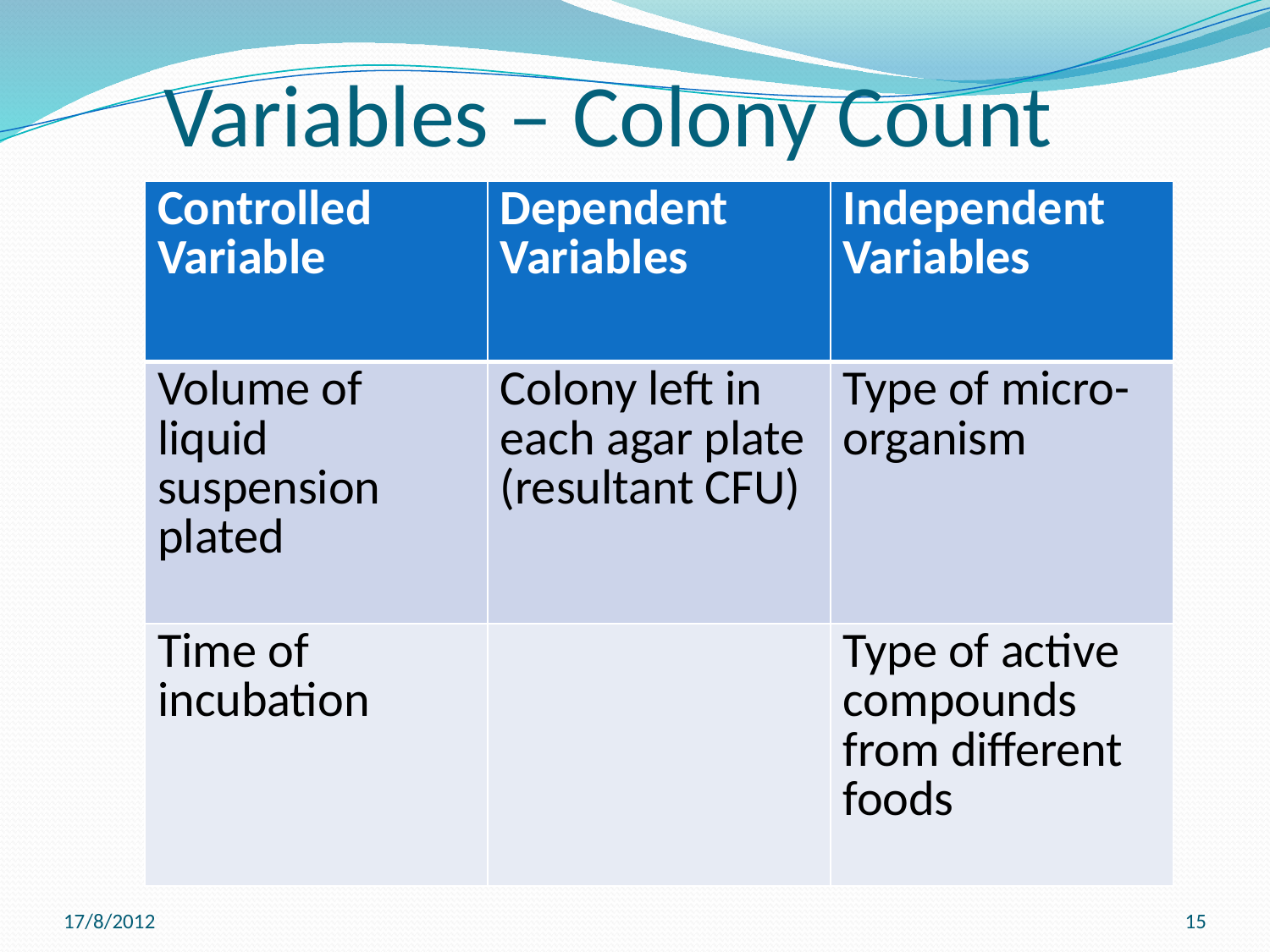

# Variables – Colony Count
| Controlled Variable | Dependent Variables | Independent Variables |
| --- | --- | --- |
| Volume of liquid suspension plated | Colony left in each agar plate (resultant CFU) | Type of micro-organism |
| Time of incubation |  | Type of active compounds from different foods |
17/8/2012
15